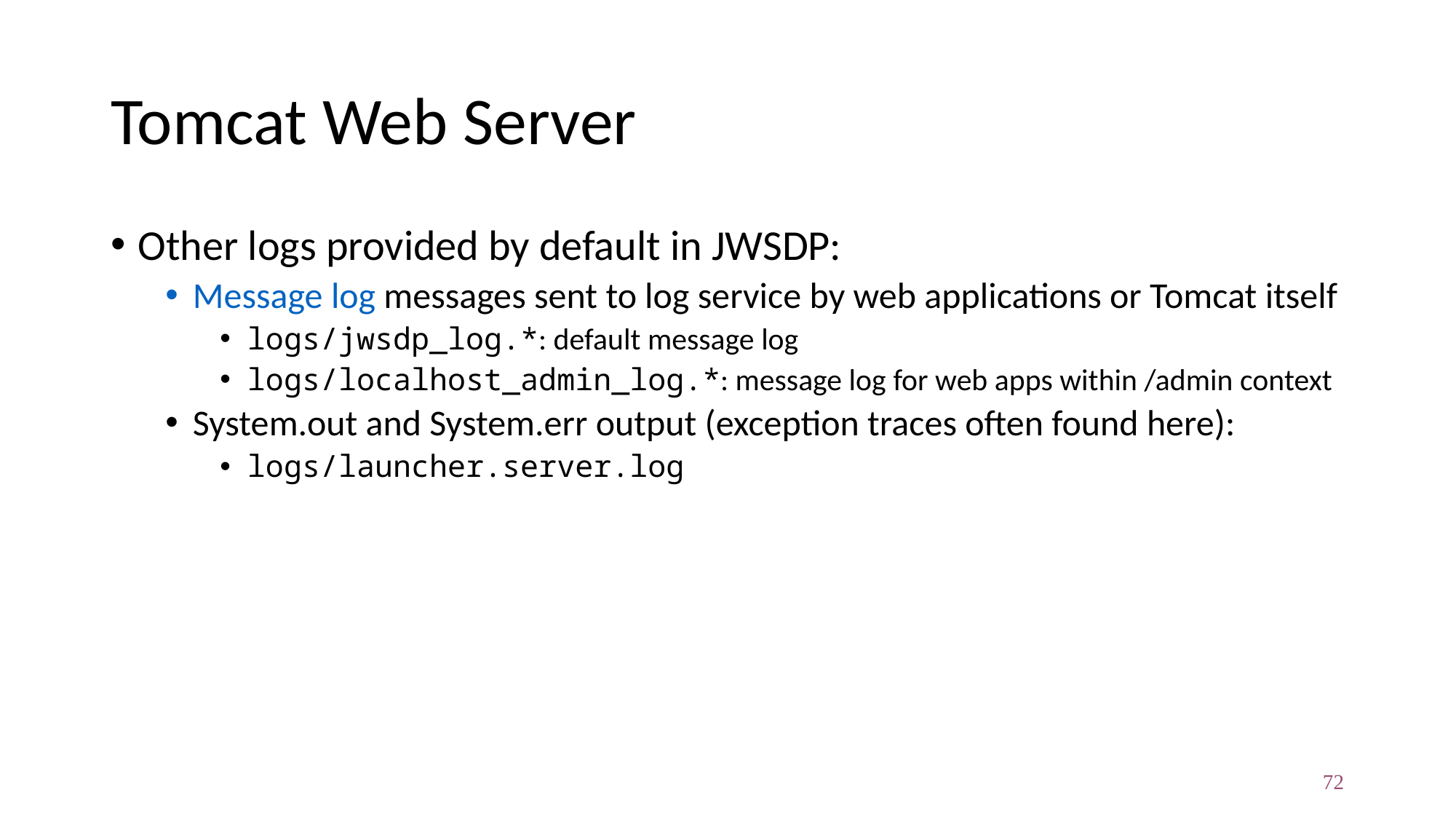

# Tomcat Web Server
Other logs provided by default in JWSDP:
Message log messages sent to log service by web applications or Tomcat itself
logs/jwsdp_log.*: default message log
logs/localhost_admin_log.*: message log for web apps within /admin context
System.out and System.err output (exception traces often found here):
logs/launcher.server.log

72